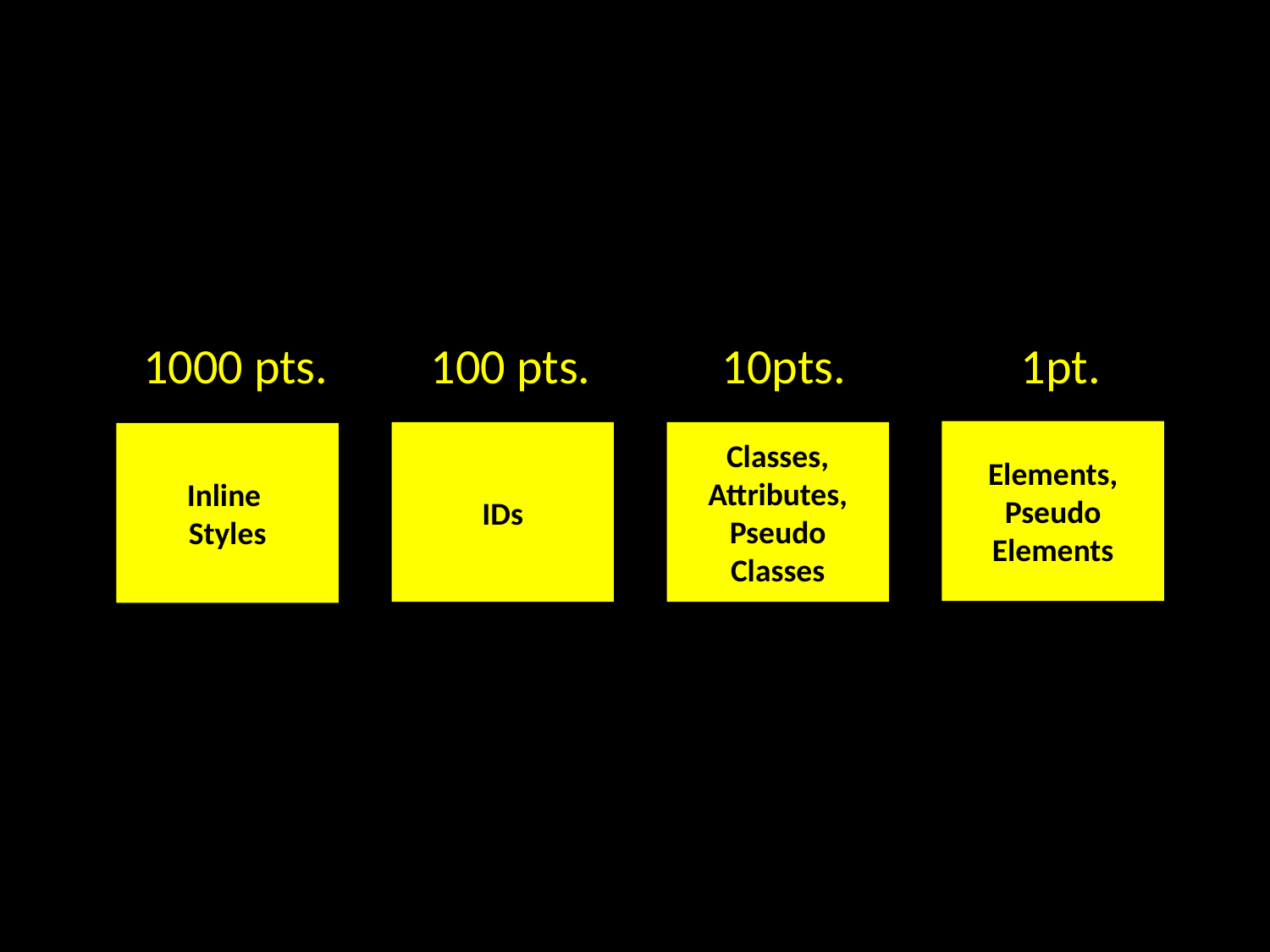

1000 pts.	         100 pts.	 10pts.	     1pt.
Elements,
Pseudo
Elements
IDs
Classes,
Attributes,
Pseudo
Classes
Inline
Styles